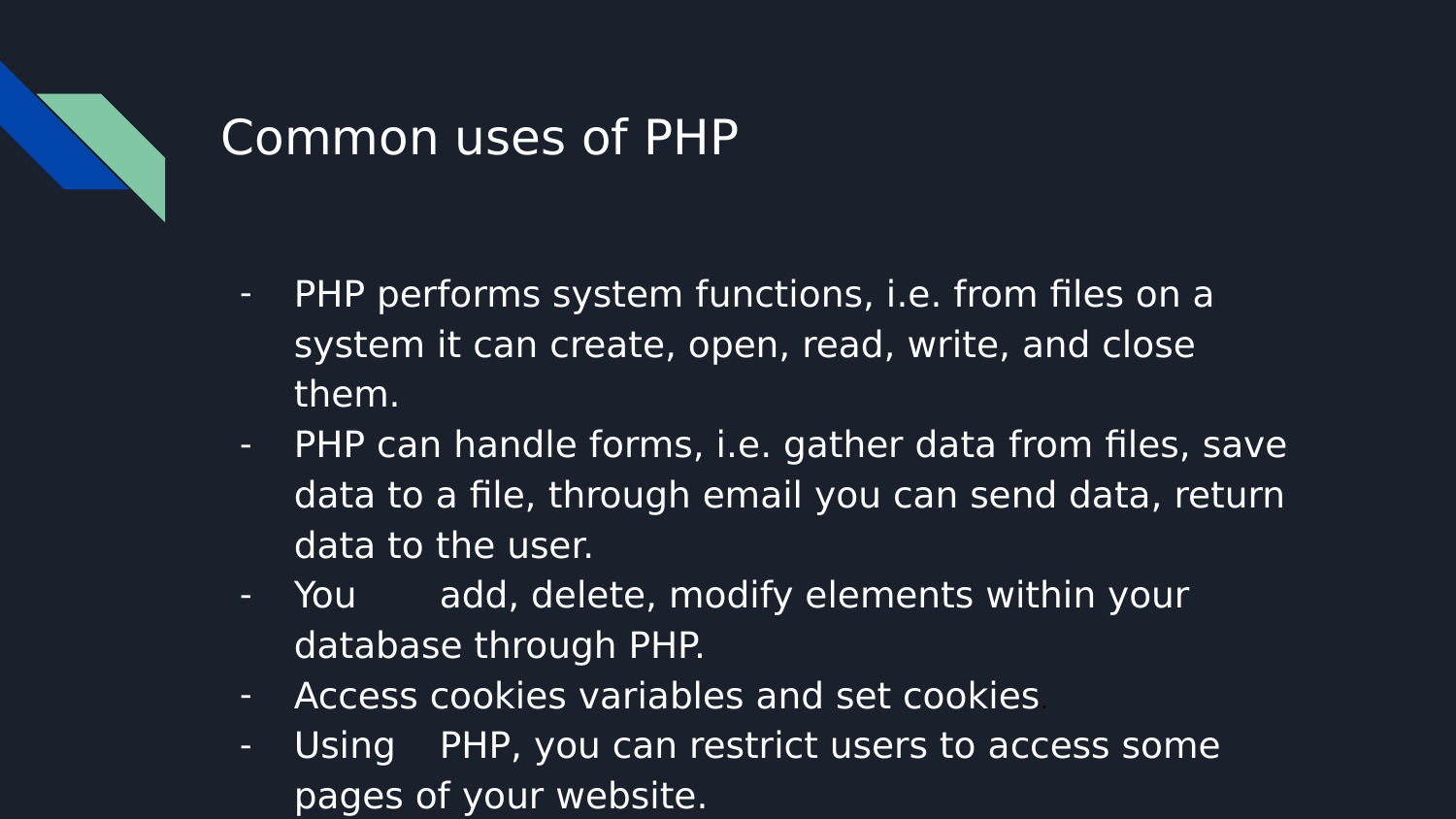

# Common uses of PHP

PHP performs system functions, i.e. from files on a system it can create, open, read, write, and close them.
PHP can handle forms, i.e. gather data from files, save data to a file, through email you can send data, return data to the user.
You 	add, delete, modify elements within your database through PHP.
Access cookies variables and set cookies.
Using 	PHP, you can restrict users to access some pages of your website.